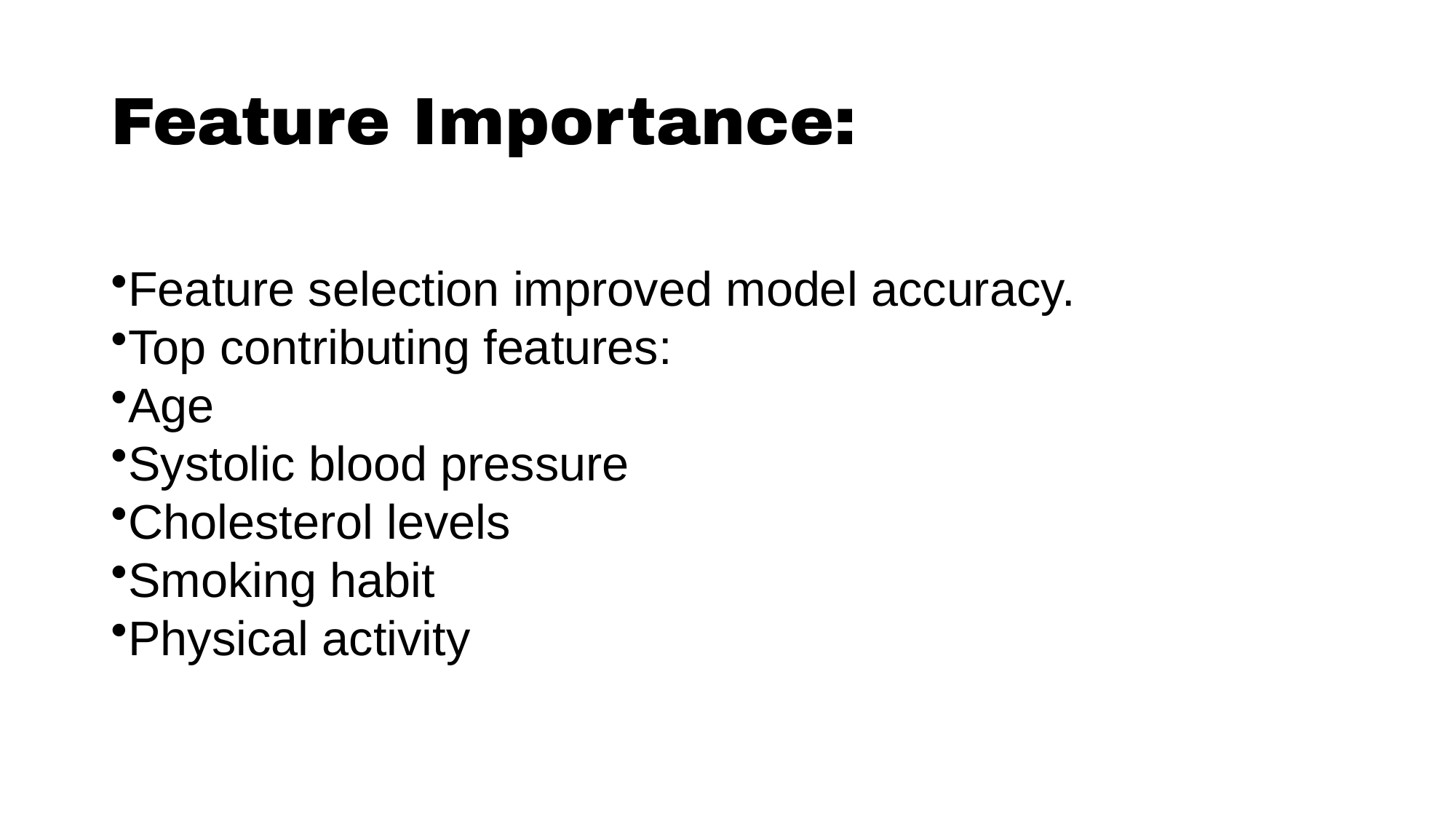

# Feature Importance:
Feature selection improved model accuracy.
Top contributing features:
Age
Systolic blood pressure
Cholesterol levels
Smoking habit
Physical activity